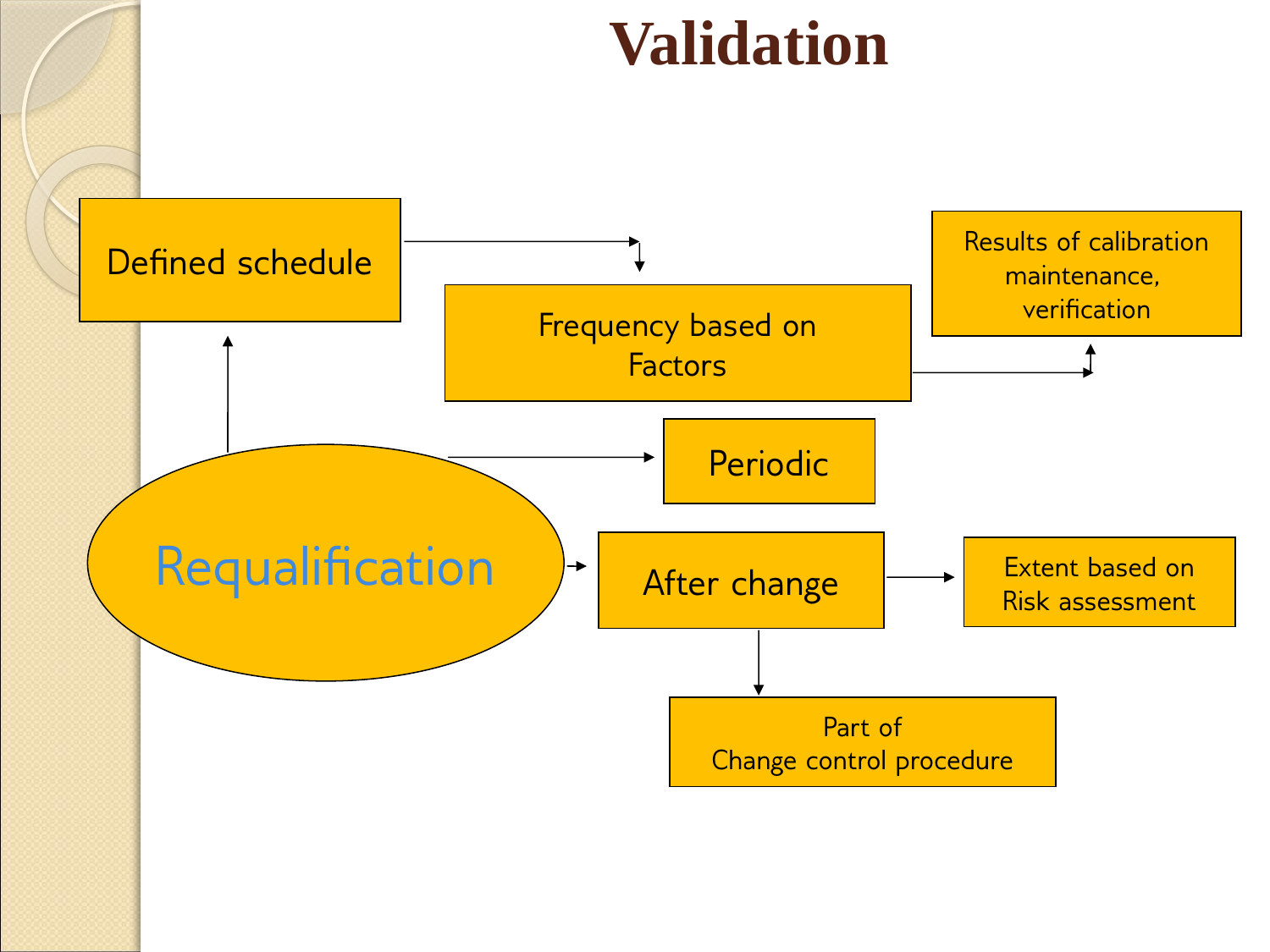

# Validation
Defined schedule
Results of calibration
maintenance,
verification

Frequency based on
Factors

Periodic
Requalification

After change
Extent based on
Risk assessment

Part of
Change control procedure